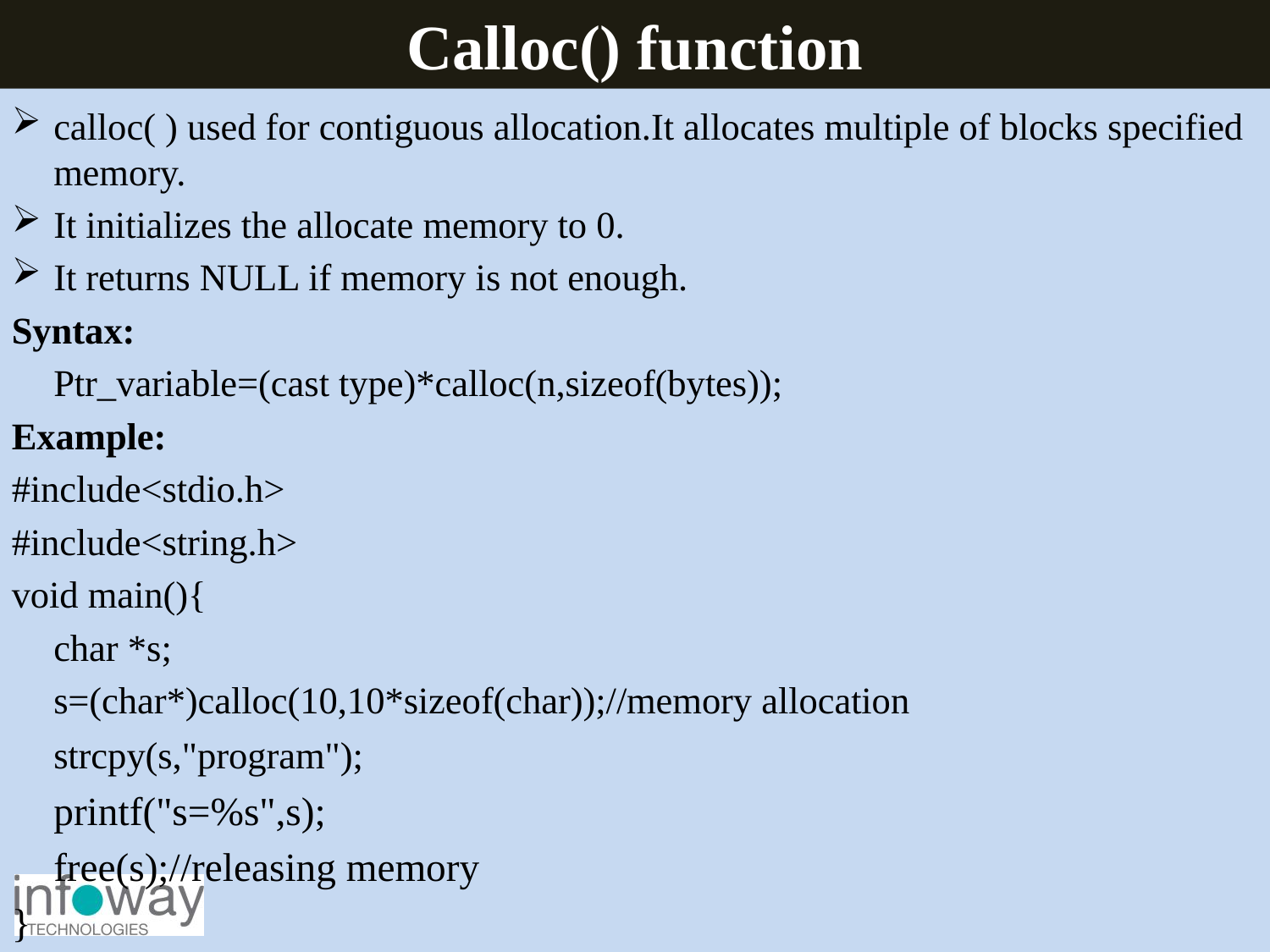

Calloc() function
calloc( ) used for contiguous allocation.It allocates multiple of blocks specified memory.
It initializes the allocate memory to 0.
It returns NULL if memory is not enough.
Syntax:
	Ptr_variable=(cast type)*calloc(n,sizeof(bytes));
Example:
#include<stdio.h>
#include<string.h>
void main(){
		char *s;
		s=(char*)calloc(10,10*sizeof(char));//memory allocation
		strcpy(s,"program");
		printf("s=%s",s);
		free(s);//releasing memory
}